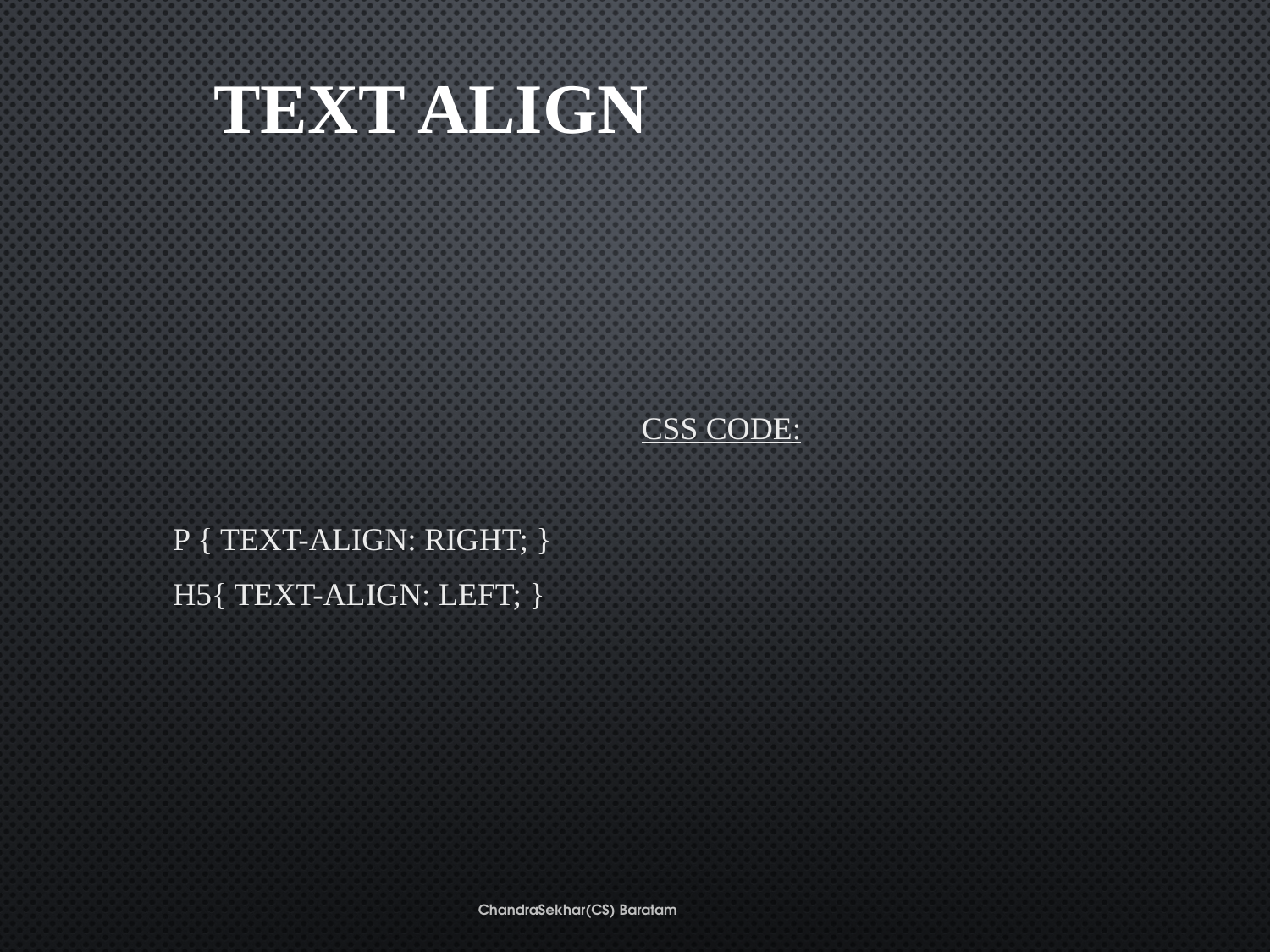

# Text Align
CSS Code:

p { text-align: right; }
h5{ text-align: left; }

ChandraSekhar(CS) Baratam